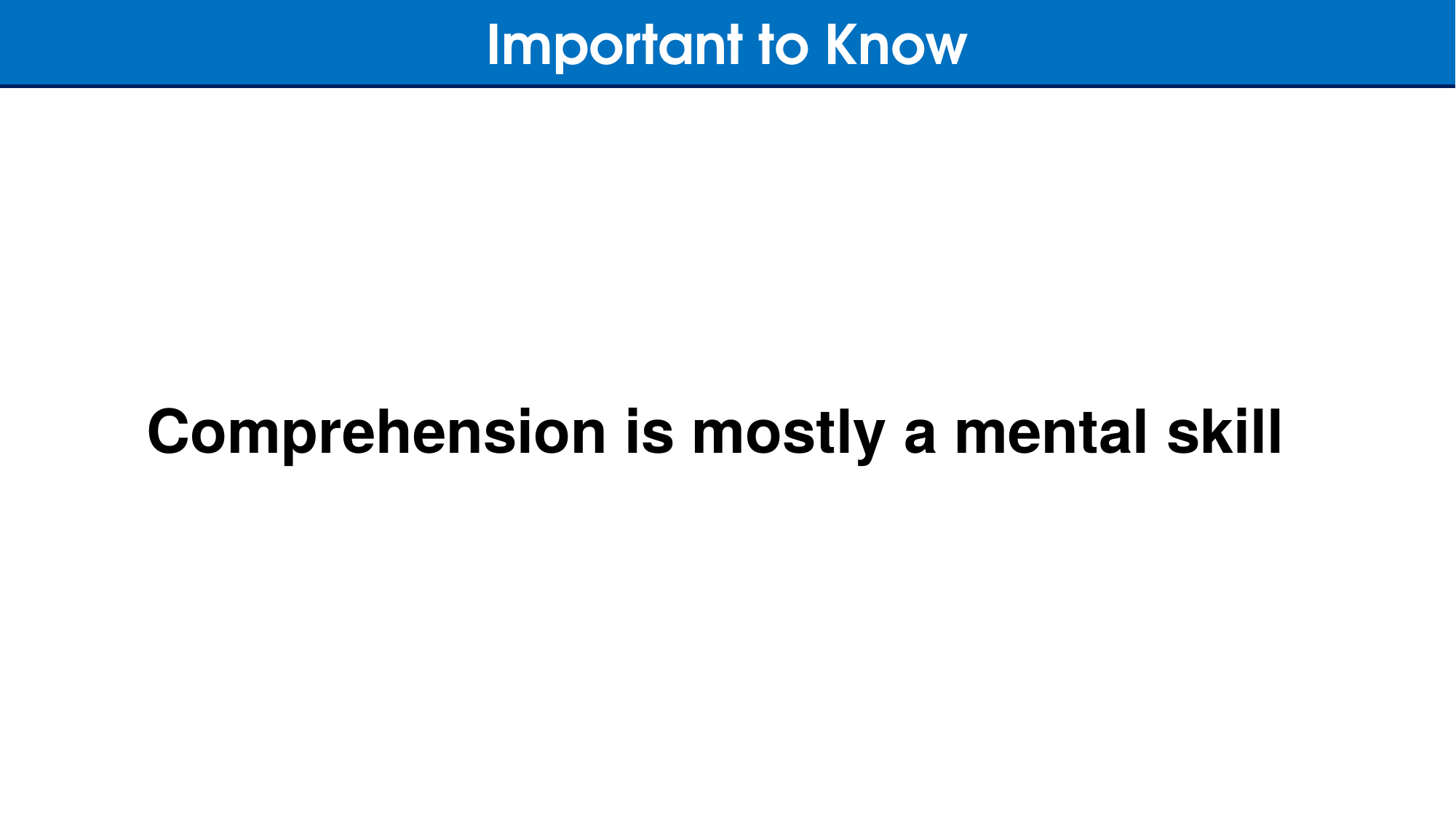

Important to Know
Comprehension is mostly a mental skill
10